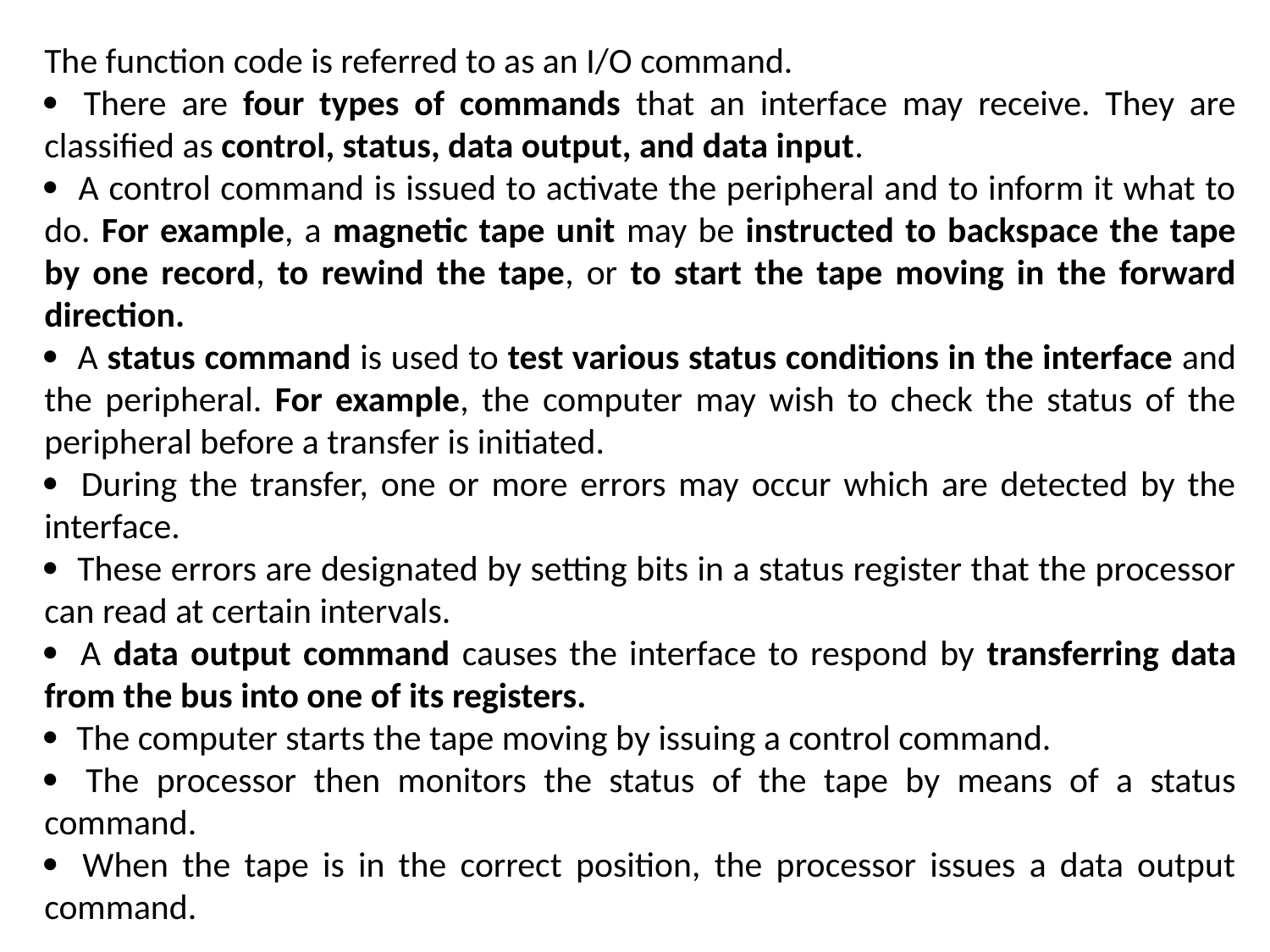

The function code is referred to as an I/O command.
• There are four types of commands that an interface may receive. They are classified as control, status, data output, and data input.
• A control command is issued to activate the peripheral and to inform it what to do. For example, a magnetic tape unit may be instructed to backspace the tape by one record, to rewind the tape, or to start the tape moving in the forward direction.
• A status command is used to test various status conditions in the interface and the peripheral. For example, the computer may wish to check the status of the peripheral before a transfer is initiated.
• During the transfer, one or more errors may occur which are detected by the interface.
• These errors are designated by setting bits in a status register that the processor can read at certain intervals.
• A data output command causes the interface to respond by transferring data from the bus into one of its registers.
• The computer starts the tape moving by issuing a control command.
• The processor then monitors the status of the tape by means of a status command.
• When the tape is in the correct position, the processor issues a data output command.